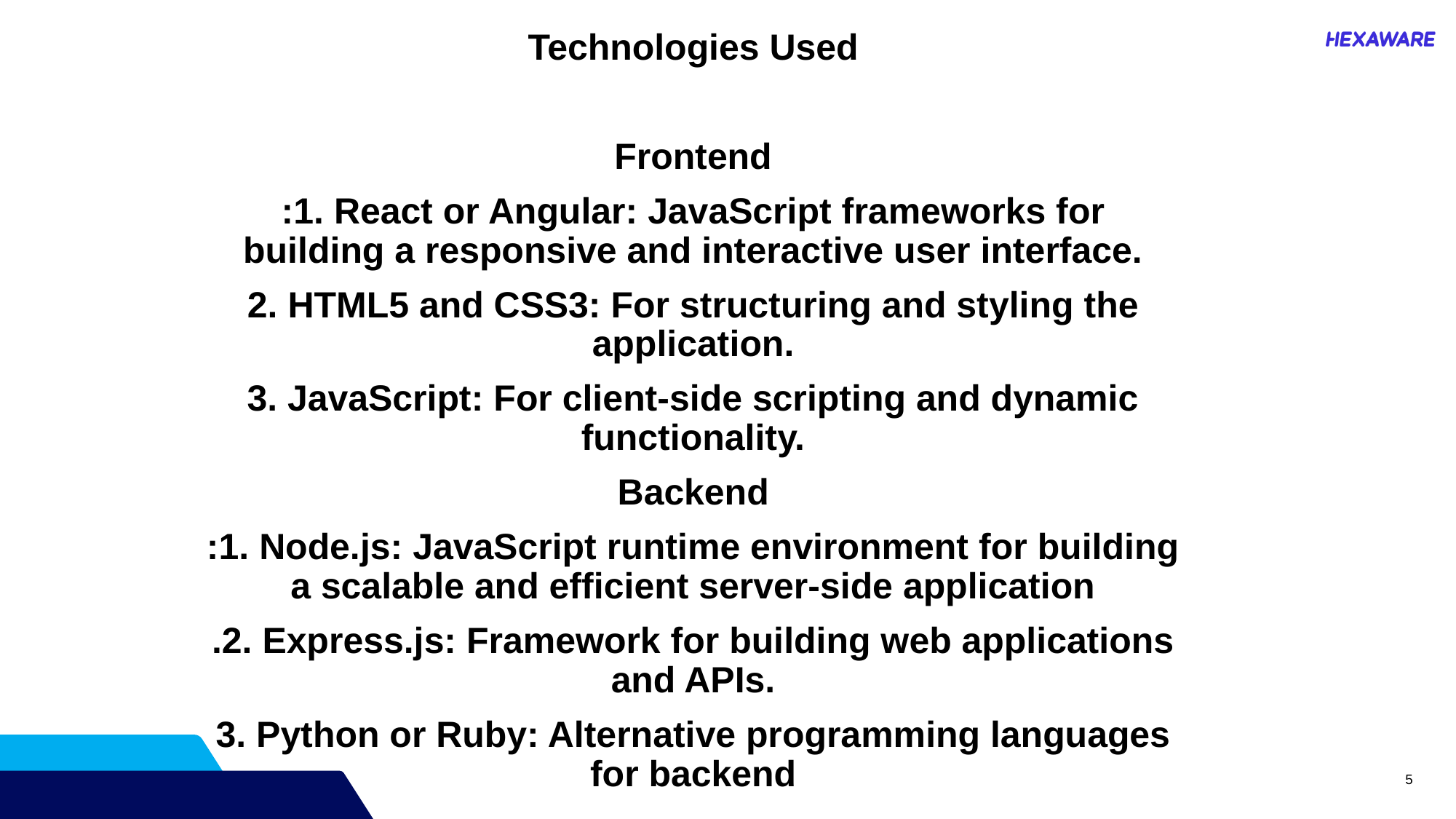

Technologies Used

Frontend
:1. React or Angular: JavaScript frameworks for building a responsive and interactive user interface.
2. HTML5 and CSS3: For structuring and styling the application.
3. JavaScript: For client-side scripting and dynamic functionality.
Backend
:1. Node.js: JavaScript runtime environment for building a scalable and efficient server-side application
.2. Express.js: Framework for building web applications and APIs.
3. Python or Ruby: Alternative programming languages for backend